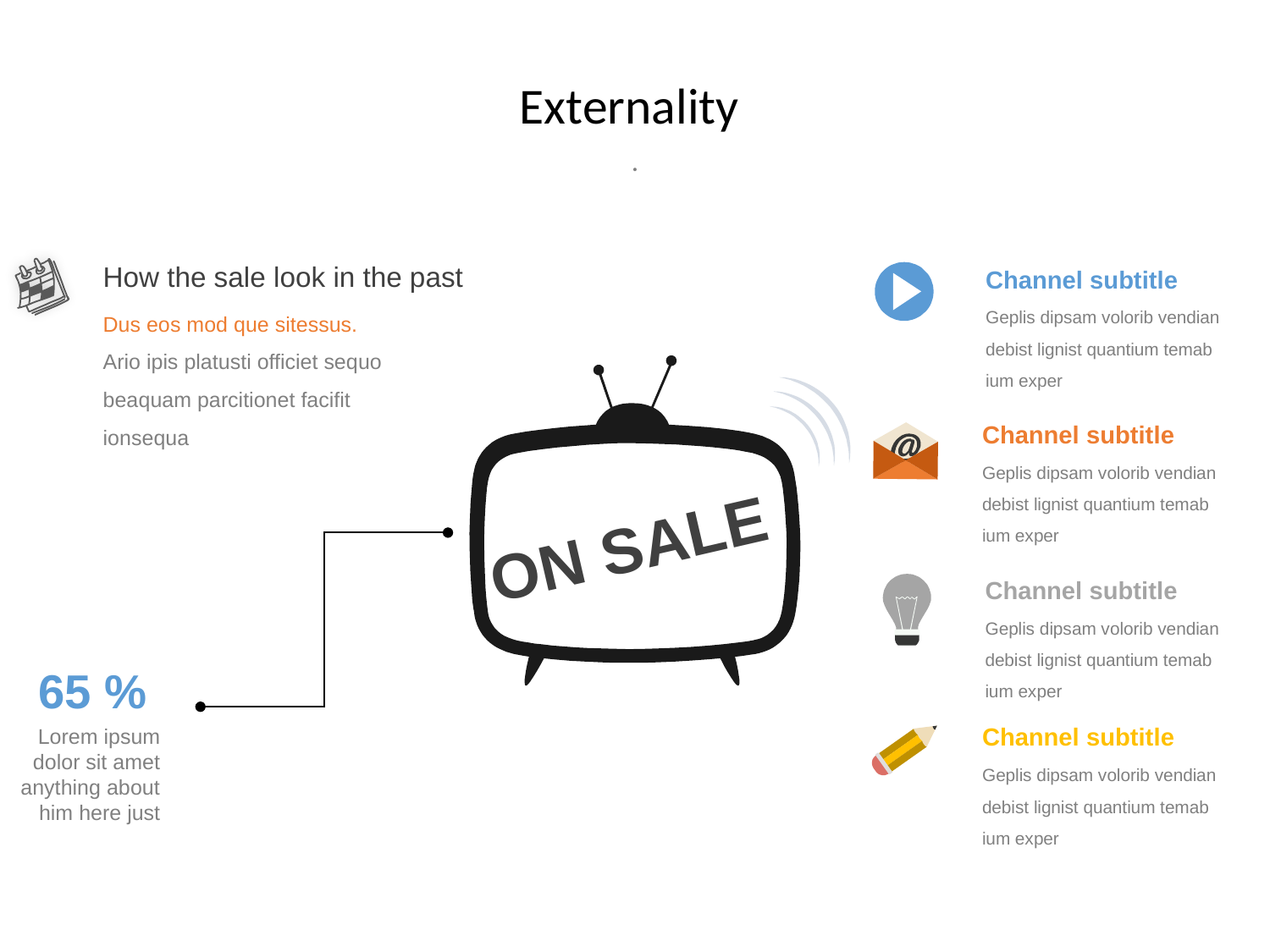

# Externality
.
How the sale look in the past
Channel subtitle

Geplis dipsam volorib vendian debist lignist quantium temab ium exper
Dus eos mod que sitessus. Ario ipis platusti officiet sequo beaquam parcitionet facifit ionsequa

Channel subtitle

Geplis dipsam volorib vendian debist lignist quantium temab ium exper
ON SALE
Channel subtitle

Geplis dipsam volorib vendian debist lignist quantium temab ium exper
65 %
Lorem ipsum dolor sit amet anything about him here just
Channel subtitle

Geplis dipsam volorib vendian debist lignist quantium temab ium exper